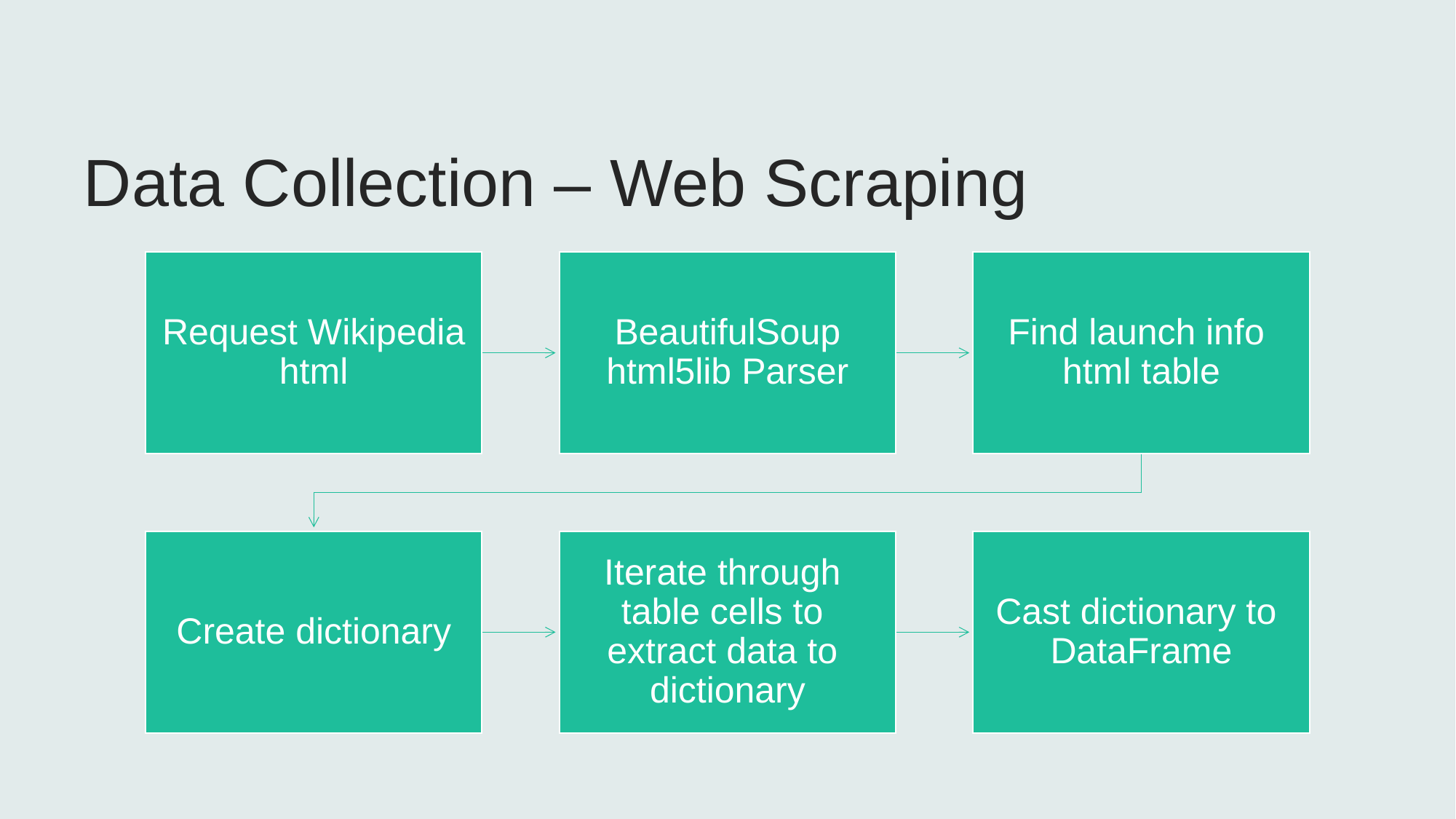

# Data Collection – Web Scraping

Request Wikipedia html

BeautifulSoup html5lib Parser

Find launch info  html table

Create dictionary

Iterate through  table cells to  extract data to  dictionary
Cast dictionary to  DataFrame